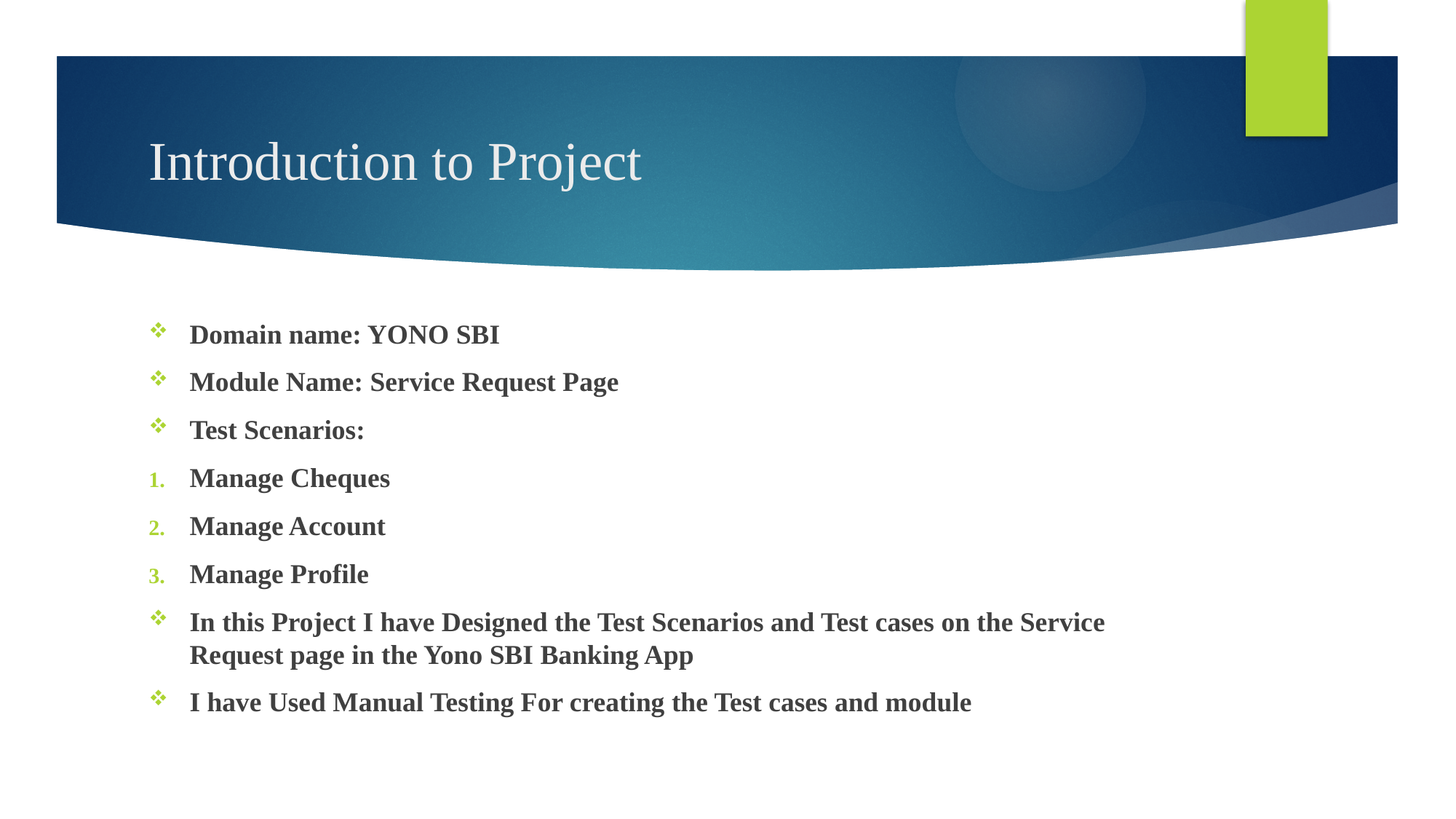

# Introduction to Project
Domain name: YONO SBI
Module Name: Service Request Page
Test Scenarios:
Manage Cheques
Manage Account
Manage Profile
In this Project I have Designed the Test Scenarios and Test cases on the Service Request page in the Yono SBI Banking App
I have Used Manual Testing For creating the Test cases and module